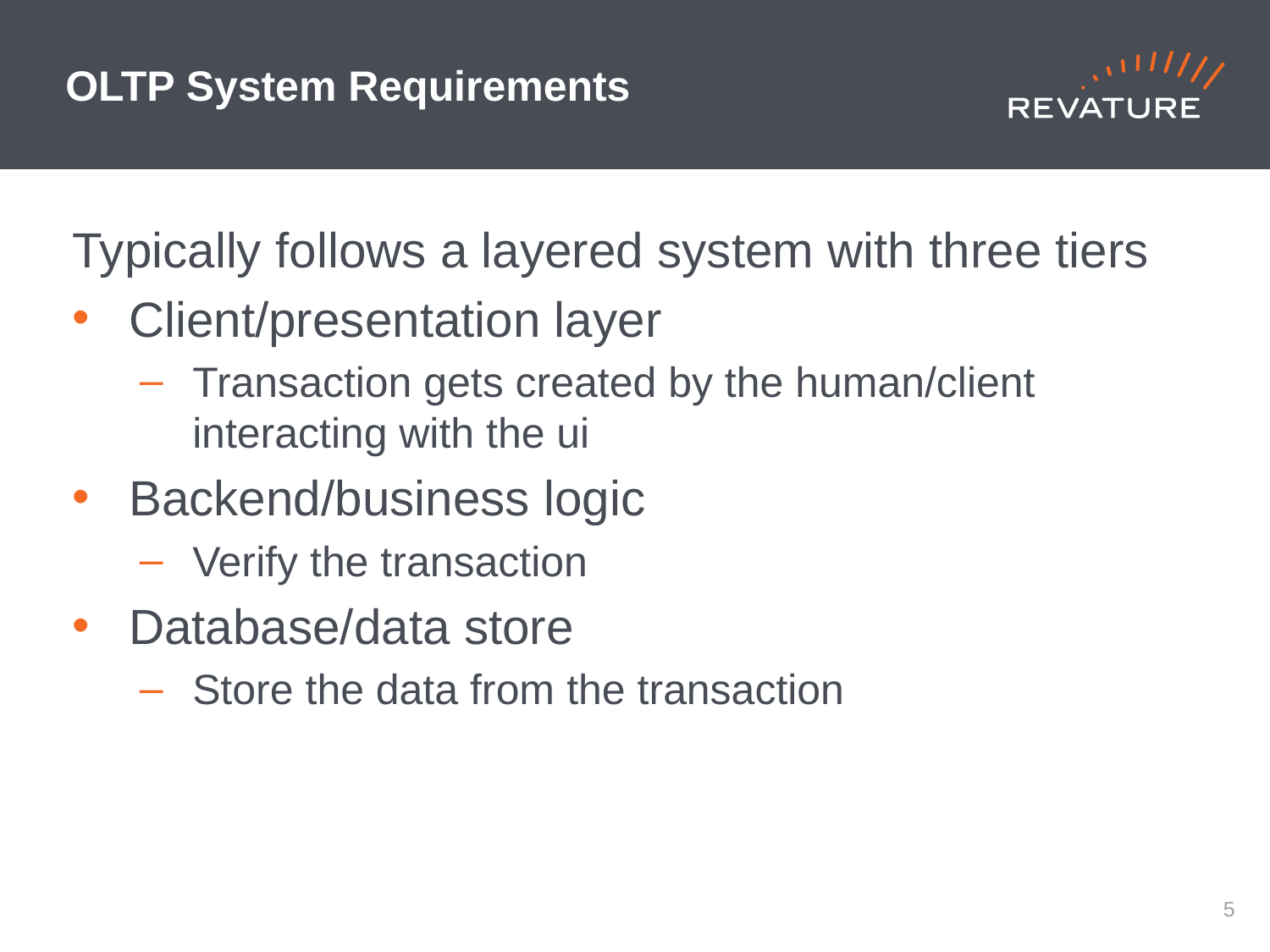

# OLTP System Requirements
Typically follows a layered system with three tiers
Client/presentation layer
Transaction gets created by the human/client interacting with the ui
Backend/business logic
Verify the transaction
Database/data store
Store the data from the transaction

5